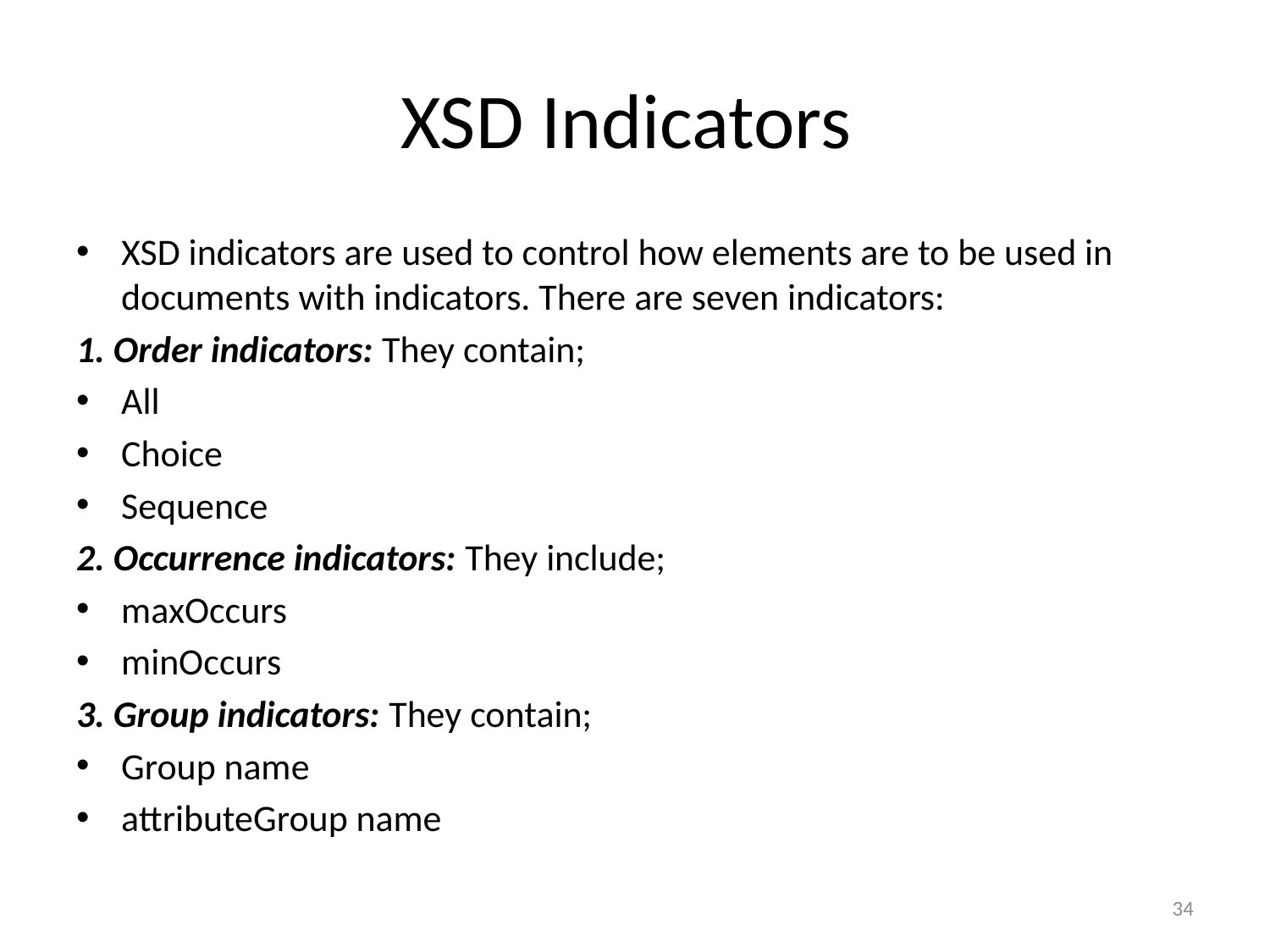

# XSD Indicators
XSD indicators are used to control how elements are to be used in documents with indicators. There are seven indicators:
1. Order indicators: They contain;
All
Choice
Sequence
2. Occurrence indicators: They include;
maxOccurs
minOccurs
3. Group indicators: They contain;
Group name
attributeGroup name

34